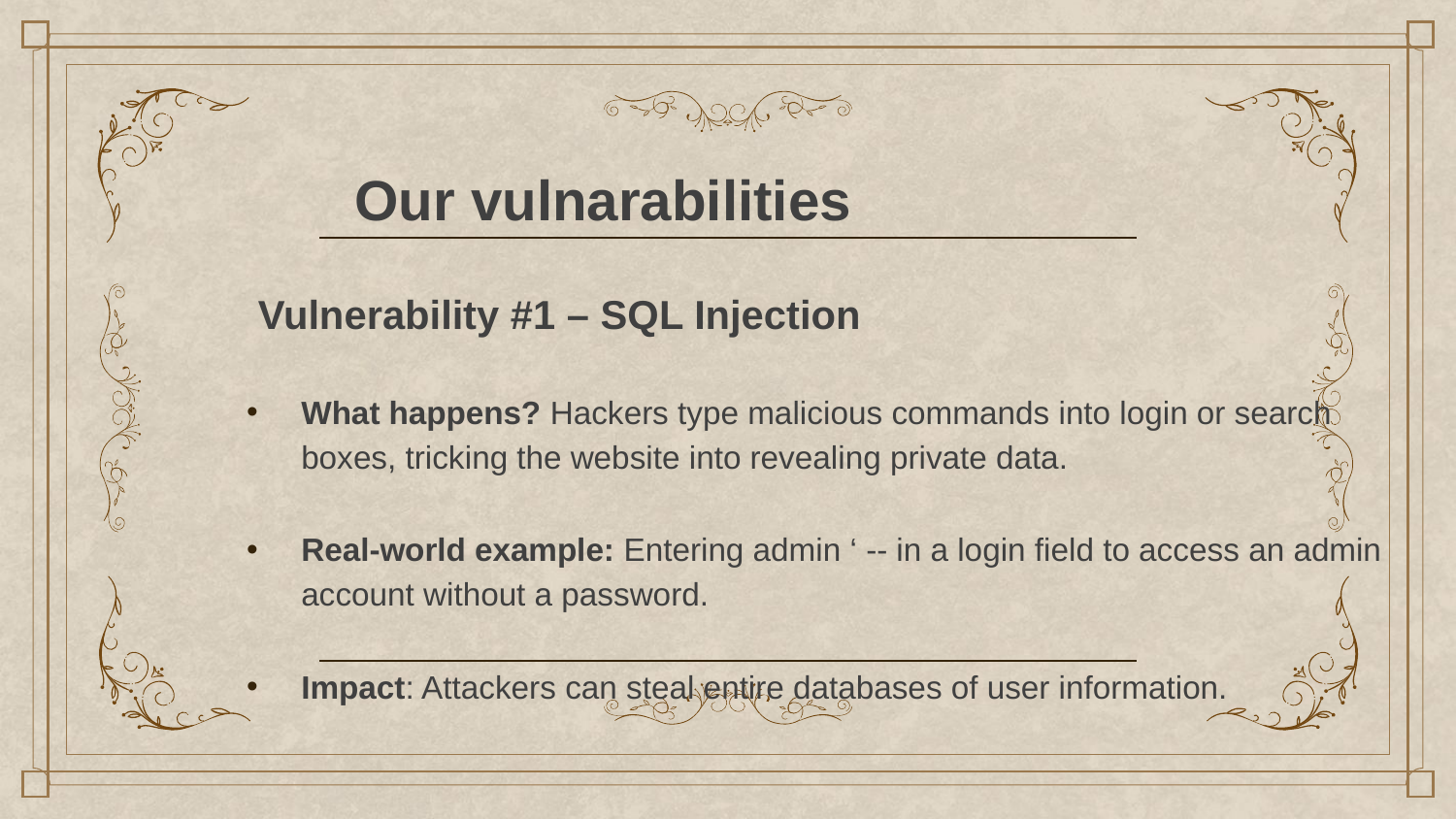

# Our vulnarabilities
 Vulnerability #1 – SQL Injection
What happens? Hackers type malicious commands into login or search boxes, tricking the website into revealing private data.
Real-world example: Entering admin ‘ -- in a login field to access an admin account without a password.
Impact: Attackers can steal entire databases of user information.